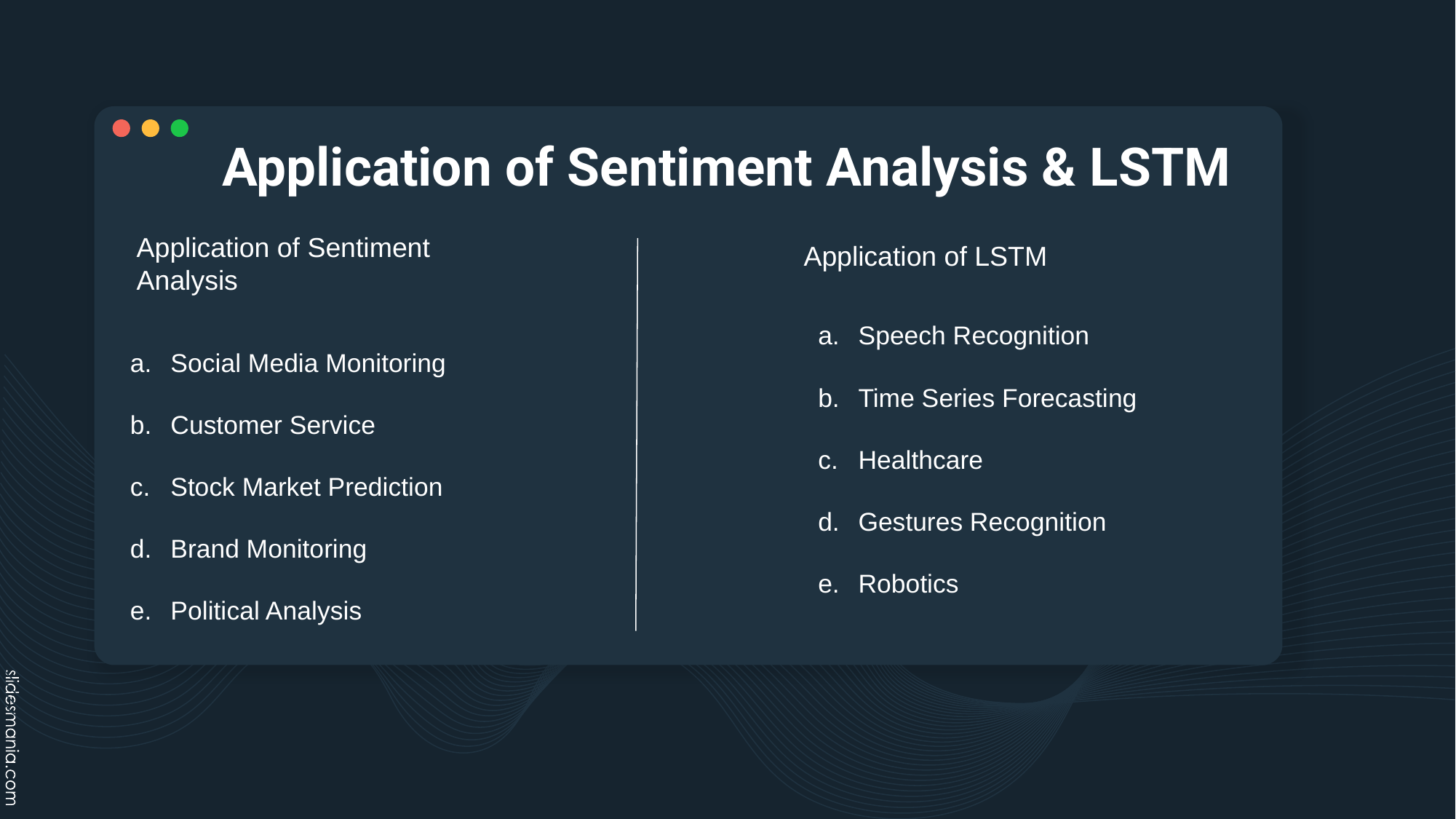

# Application of Sentiment Analysis & LSTM
Application of Sentiment Analysis

Application of LSTM
Speech Recognition

Time Series Forecasting

Healthcare

Gestures Recognition

Robotics

Social Media Monitoring

Customer Service

Stock Market Prediction

Brand Monitoring

Political Analysis